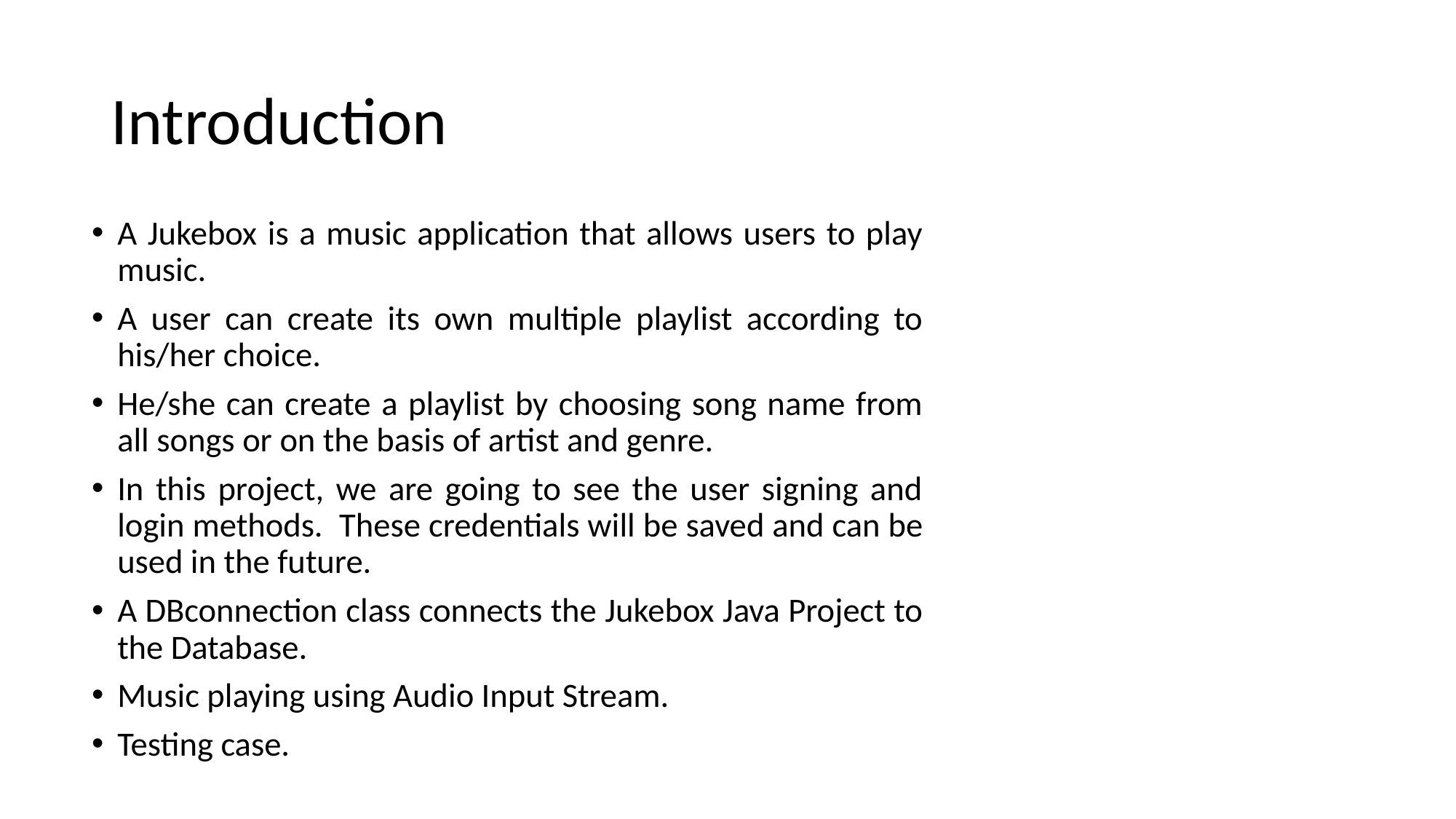

# Introduction
A Jukebox is a music application that allows users to play music.
A user can create its own multiple playlist according to his/her choice.
He/she can create a playlist by choosing song name from all songs or on the basis of artist and genre.
In this project, we are going to see the user signing and login methods.  These credentials will be saved and can be used in the future.
A DBconnection class connects the Jukebox Java Project to the Database.
Music playing using Audio Input Stream.
Testing case.